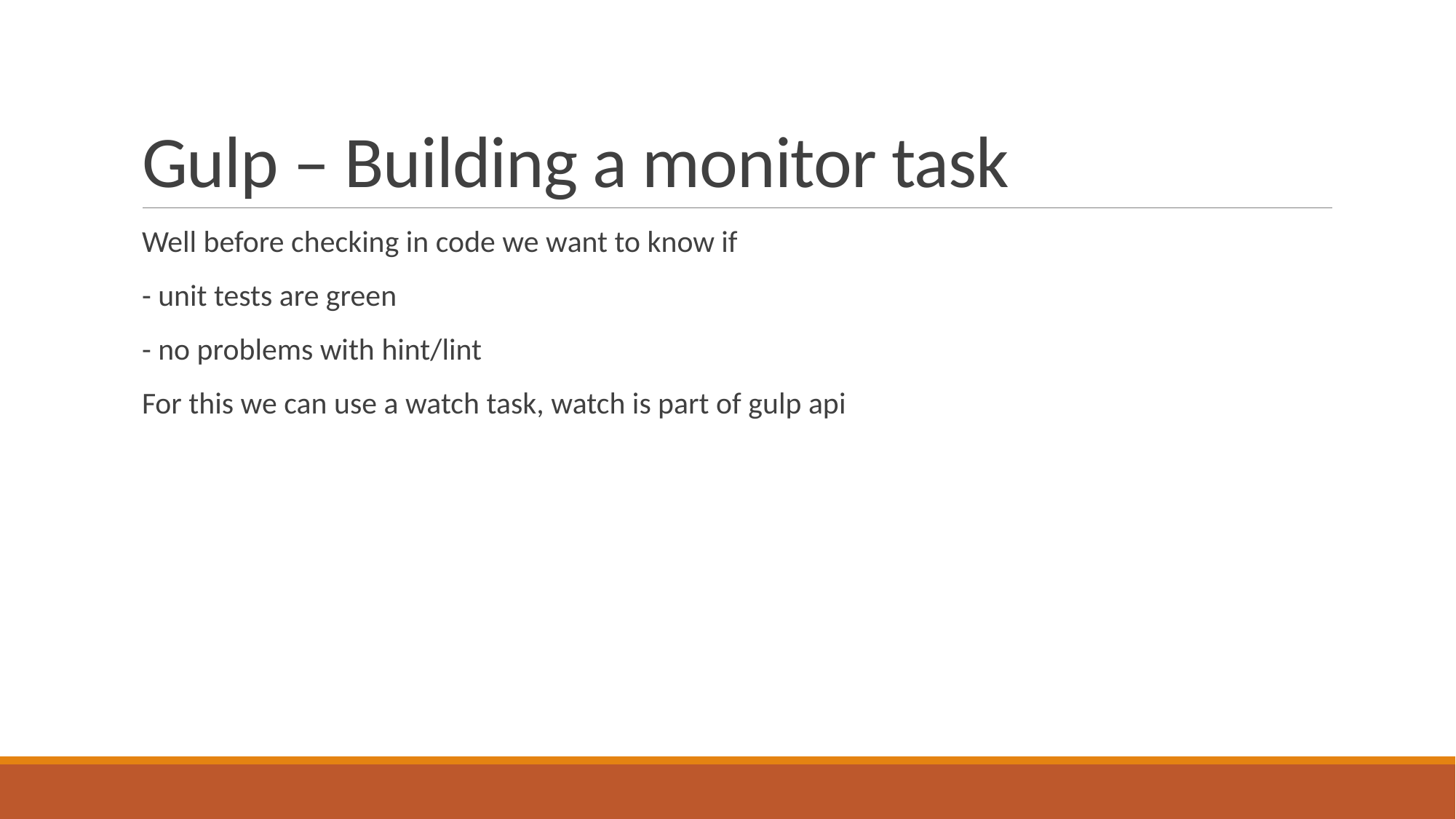

# Gulp – Building a monitor task
Well before checking in code we want to know if
- unit tests are green
- no problems with hint/lint
For this we can use a watch task, watch is part of gulp api